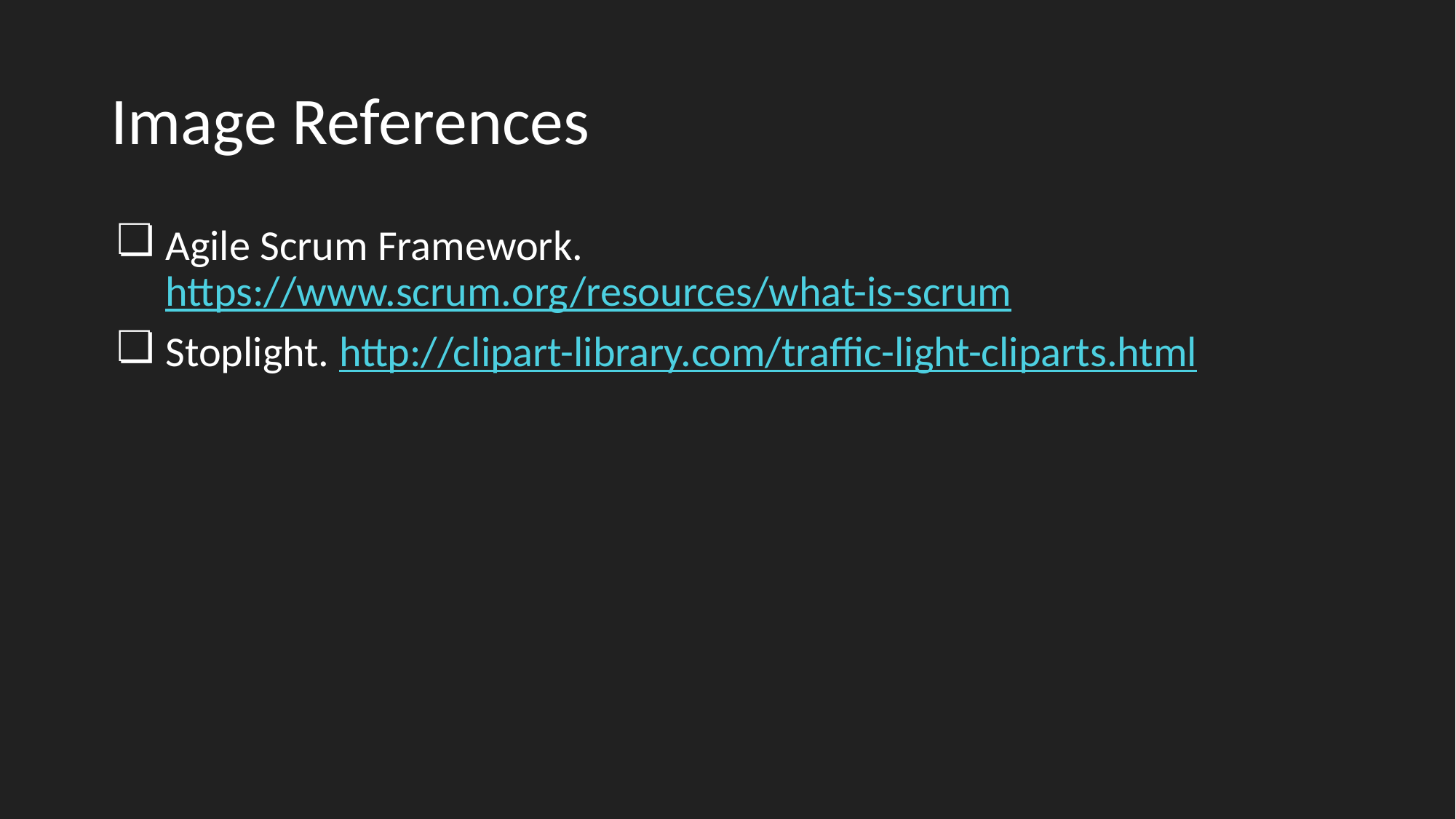

# Image References
Agile Scrum Framework. https://www.scrum.org/resources/what-is-scrum
Stoplight. http://clipart-library.com/traffic-light-cliparts.html